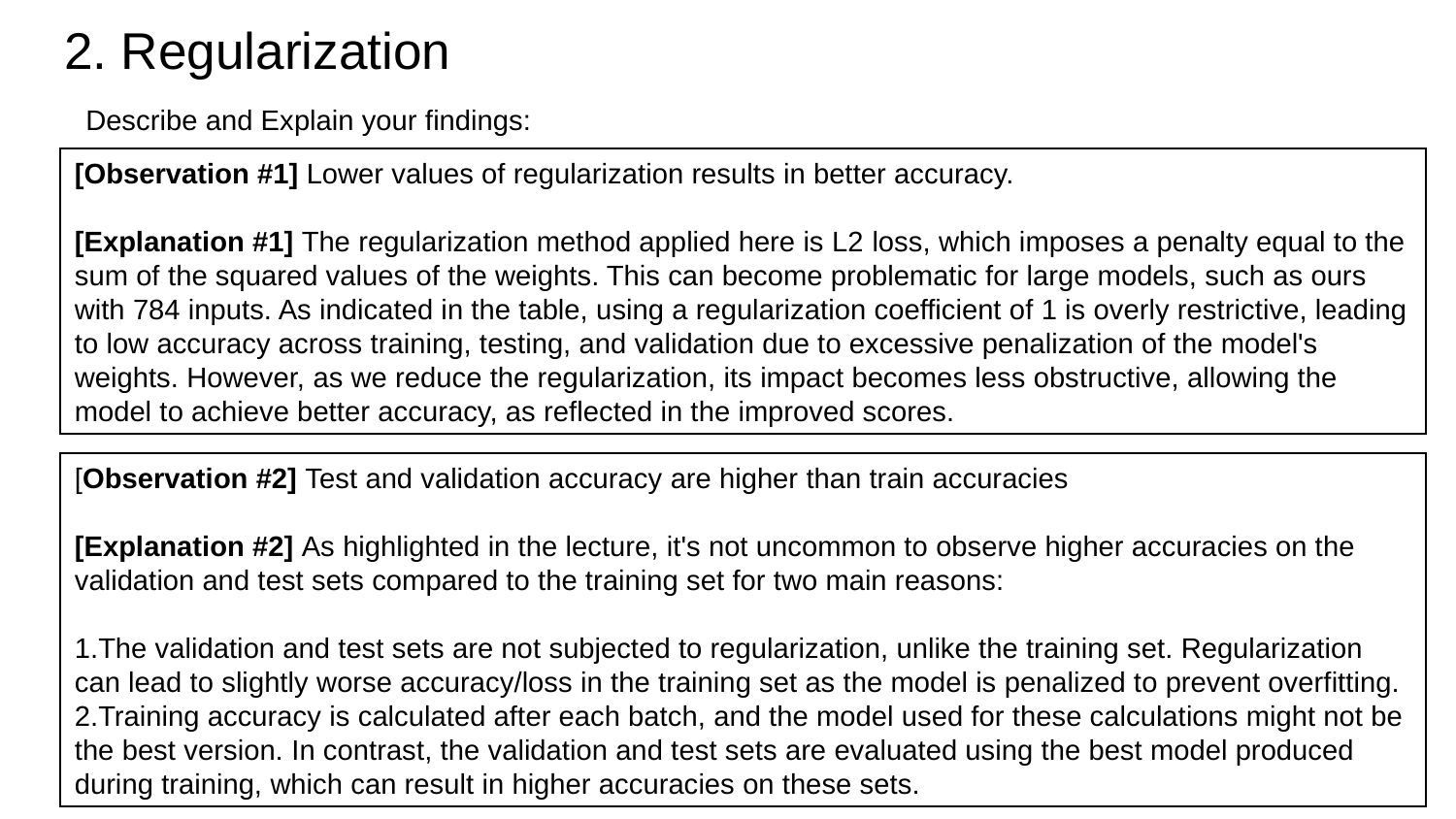

# 2. Regularization
Describe and Explain your findings:
[Observation #1] Lower values of regularization results in better accuracy.

[Explanation #1] The regularization method applied here is L2​ loss, which imposes a penalty equal to the sum of the squared values of the weights. This can become problematic for large models, such as ours with 784 inputs. As indicated in the table, using a regularization coefficient of 1 is overly restrictive, leading to low accuracy across training, testing, and validation due to excessive penalization of the model's weights. However, as we reduce the regularization, its impact becomes less obstructive, allowing the model to achieve better accuracy, as reflected in the improved scores.
[Observation #2] Test and validation accuracy are higher than train accuracies

[Explanation #2] As highlighted in the lecture, it's not uncommon to observe higher accuracies on the validation and test sets compared to the training set for two main reasons:

The validation and test sets are not subjected to regularization, unlike the training set. Regularization can lead to slightly worse accuracy/loss in the training set as the model is penalized to prevent overfitting.
Training accuracy is calculated after each batch, and the model used for these calculations might not be the best version. In contrast, the validation and test sets are evaluated using the best model produced during training, which can result in higher accuracies on these sets.